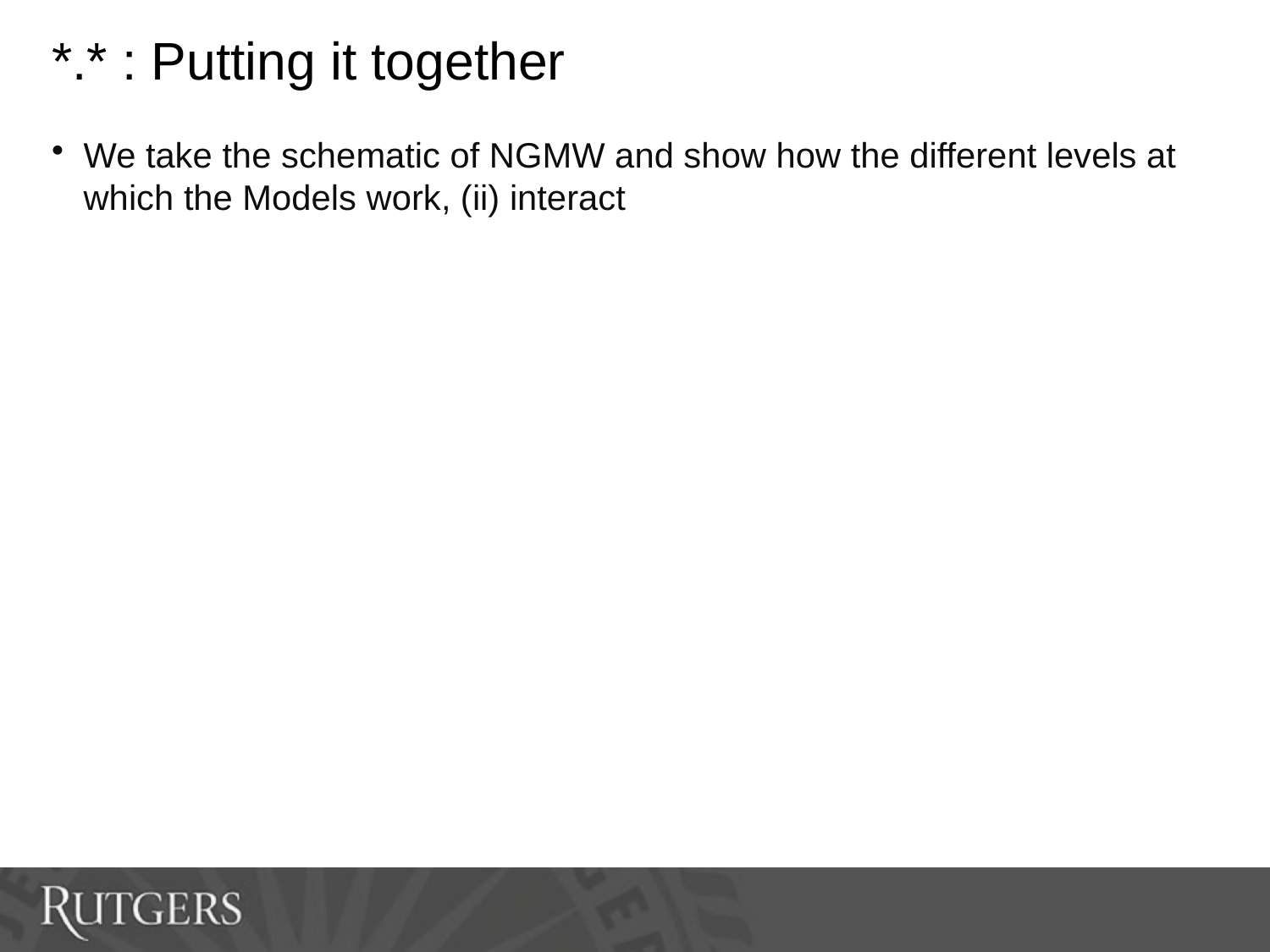

# *.* : Putting it together
We take the schematic of NGMW and show how the different levels at which the Models work, (ii) interact